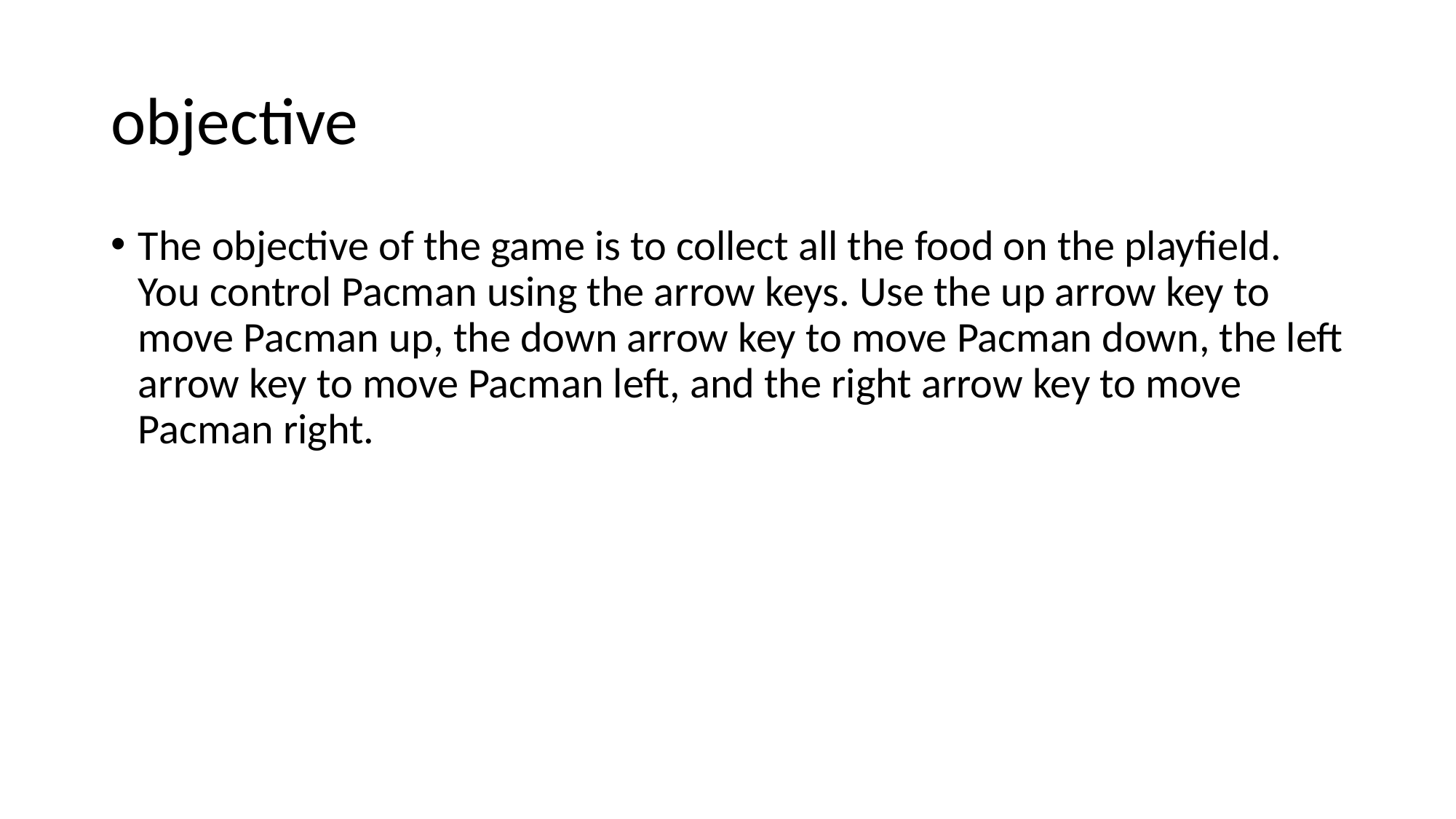

# objective
The objective of the game is to collect all the food on the playfield. You control Pacman using the arrow keys. Use the up arrow key to move Pacman up, the down arrow key to move Pacman down, the left arrow key to move Pacman left, and the right arrow key to move Pacman right.